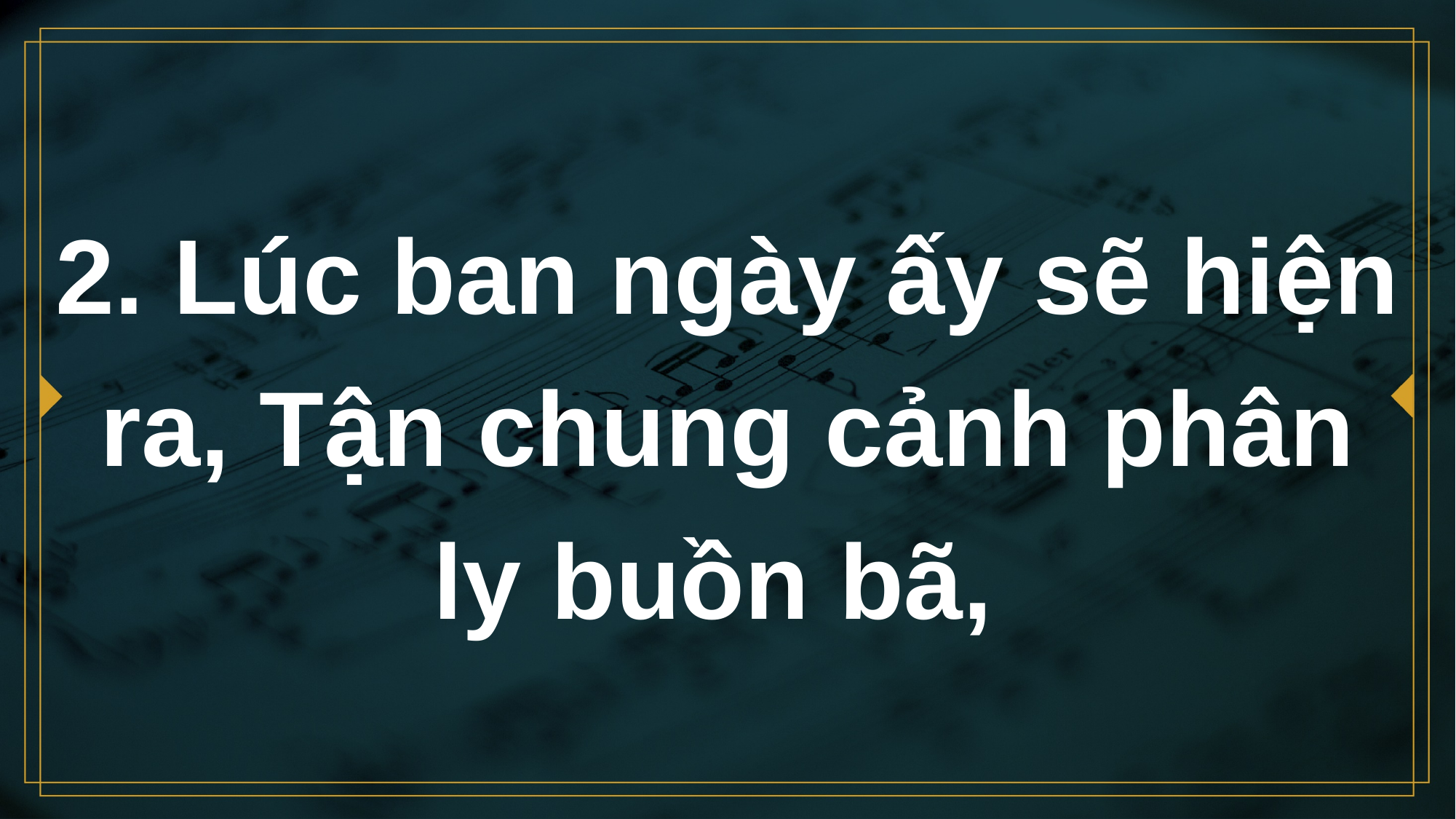

# 2. Lúc ban ngày ấy sẽ hiện ra, Tận chung cảnh phân ly buồn bã,